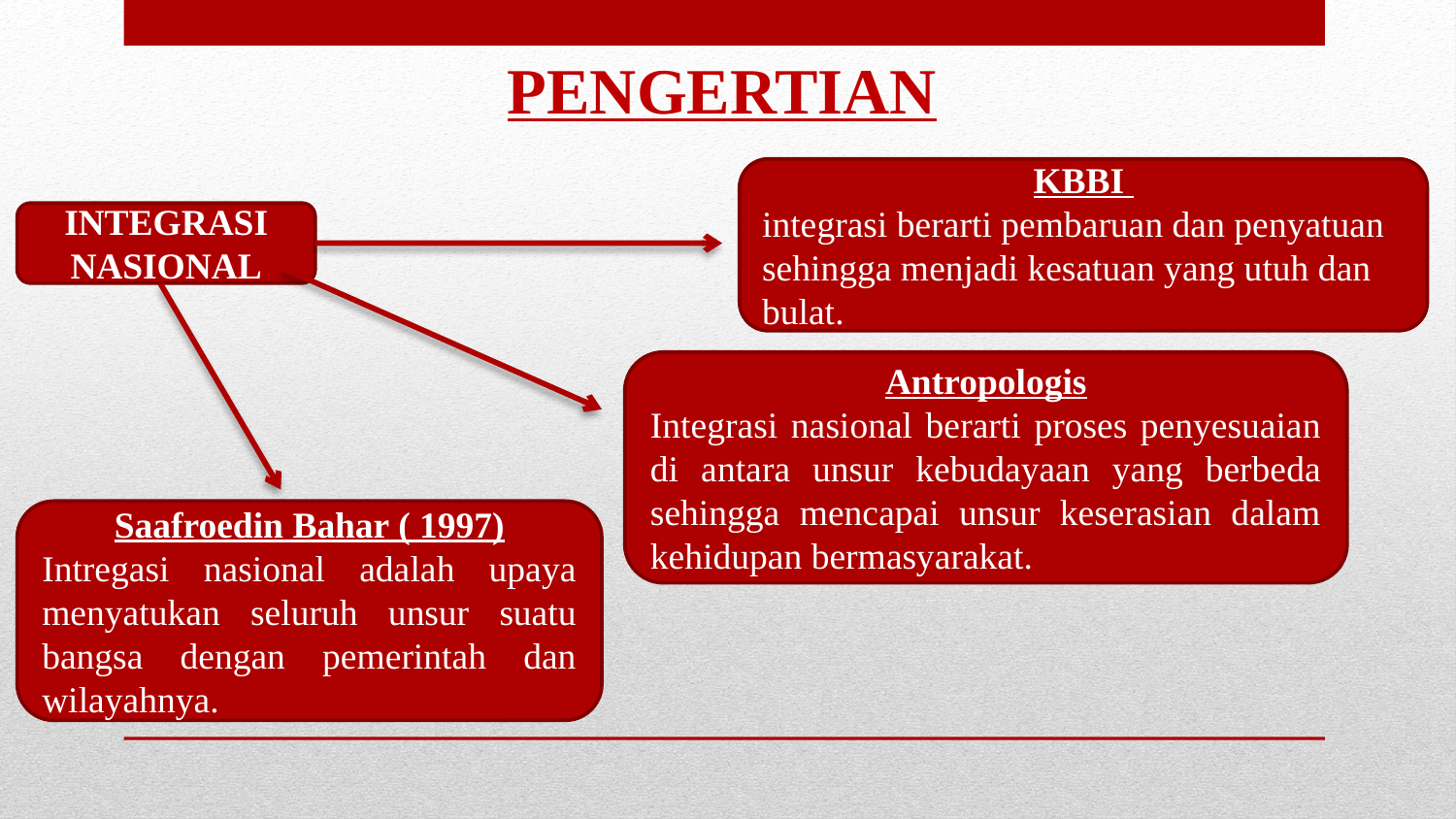

PENGERTIAN
KBBI
integrasi berarti pembaruan dan penyatuan sehingga menjadi kesatuan yang utuh dan bulat.
INTEGRASI NASIONAL
Antropologis
Integrasi nasional berarti proses penyesuaian di antara unsur kebudayaan yang berbeda sehingga mencapai unsur keserasian dalam kehidupan bermasyarakat.
Saafroedin Bahar ( 1997)
Intregasi nasional adalah upaya menyatukan seluruh unsur suatu bangsa dengan pemerintah dan wilayahnya.